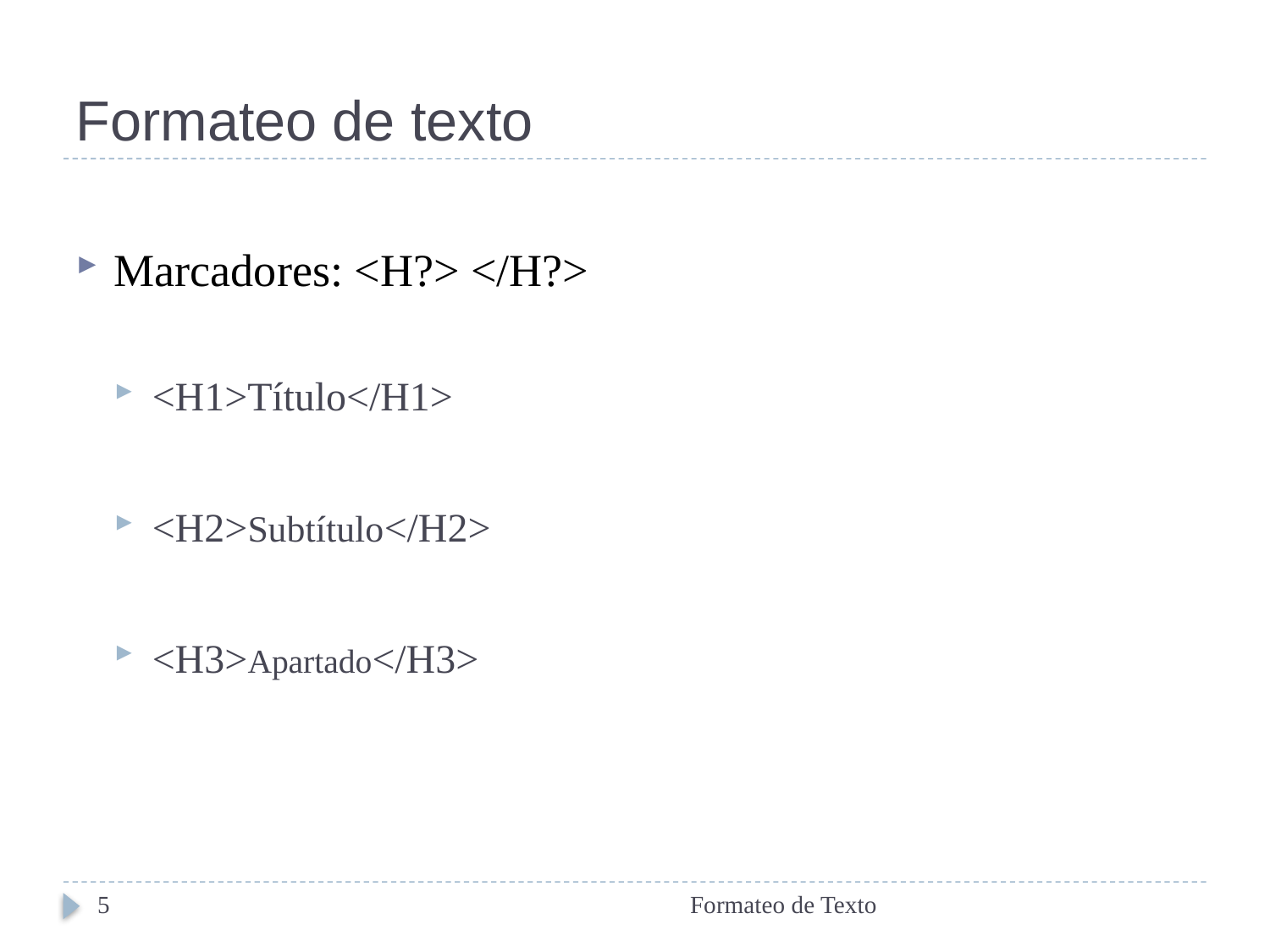

# Formateo de texto

Marcadores: <H?> </H?>

<H1>Título</H1>

<H2>Subtítulo</H2>

<H3>Apartado</H3>

5
Formateo de Texto